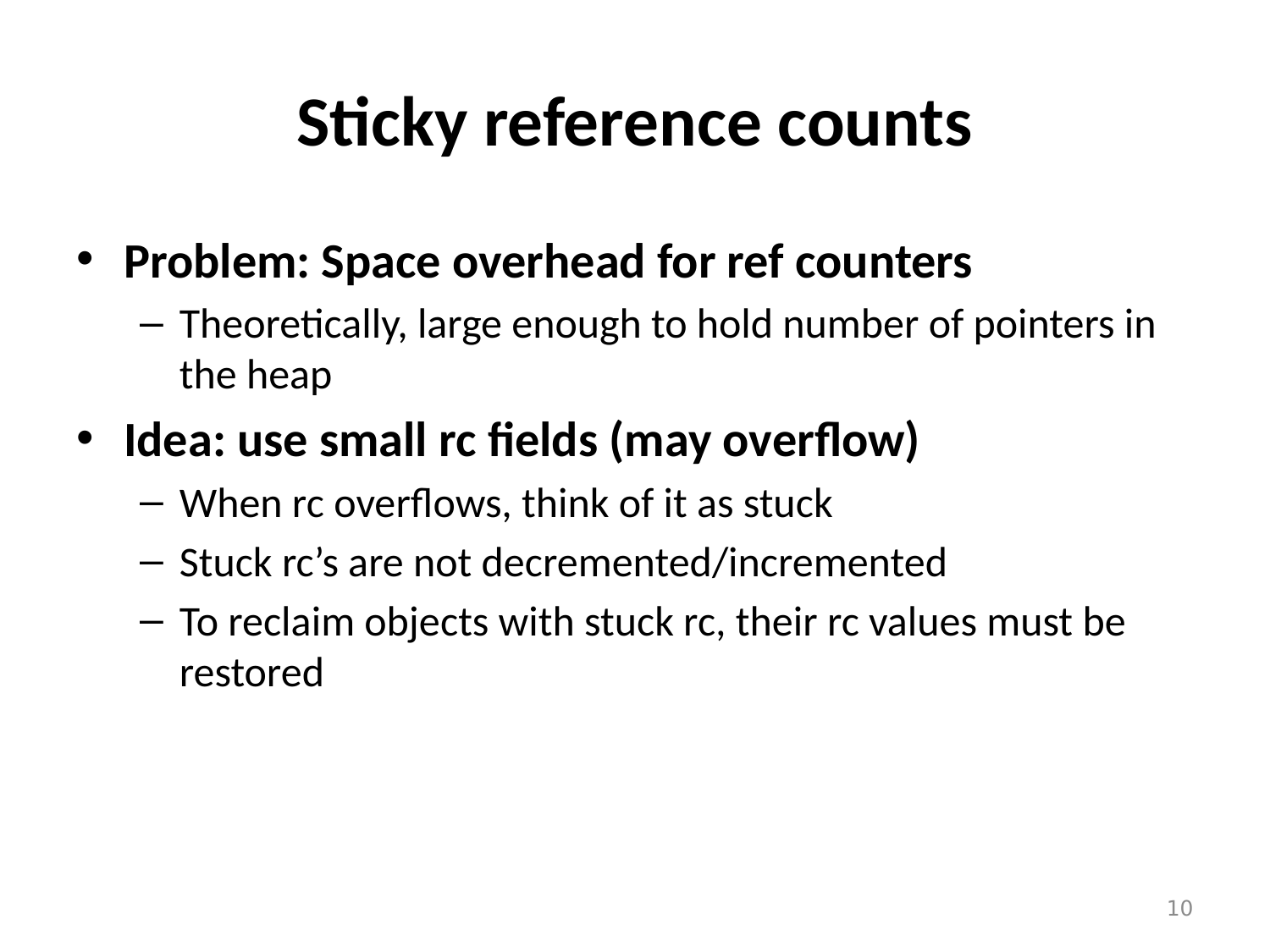

# Sticky reference counts
Problem: Space overhead for ref counters
Theoretically, large enough to hold number of pointers in the heap
Idea: use small rc fields (may overflow)
When rc overflows, think of it as stuck
Stuck rc’s are not decremented/incremented
To reclaim objects with stuck rc, their rc values must be restored
10